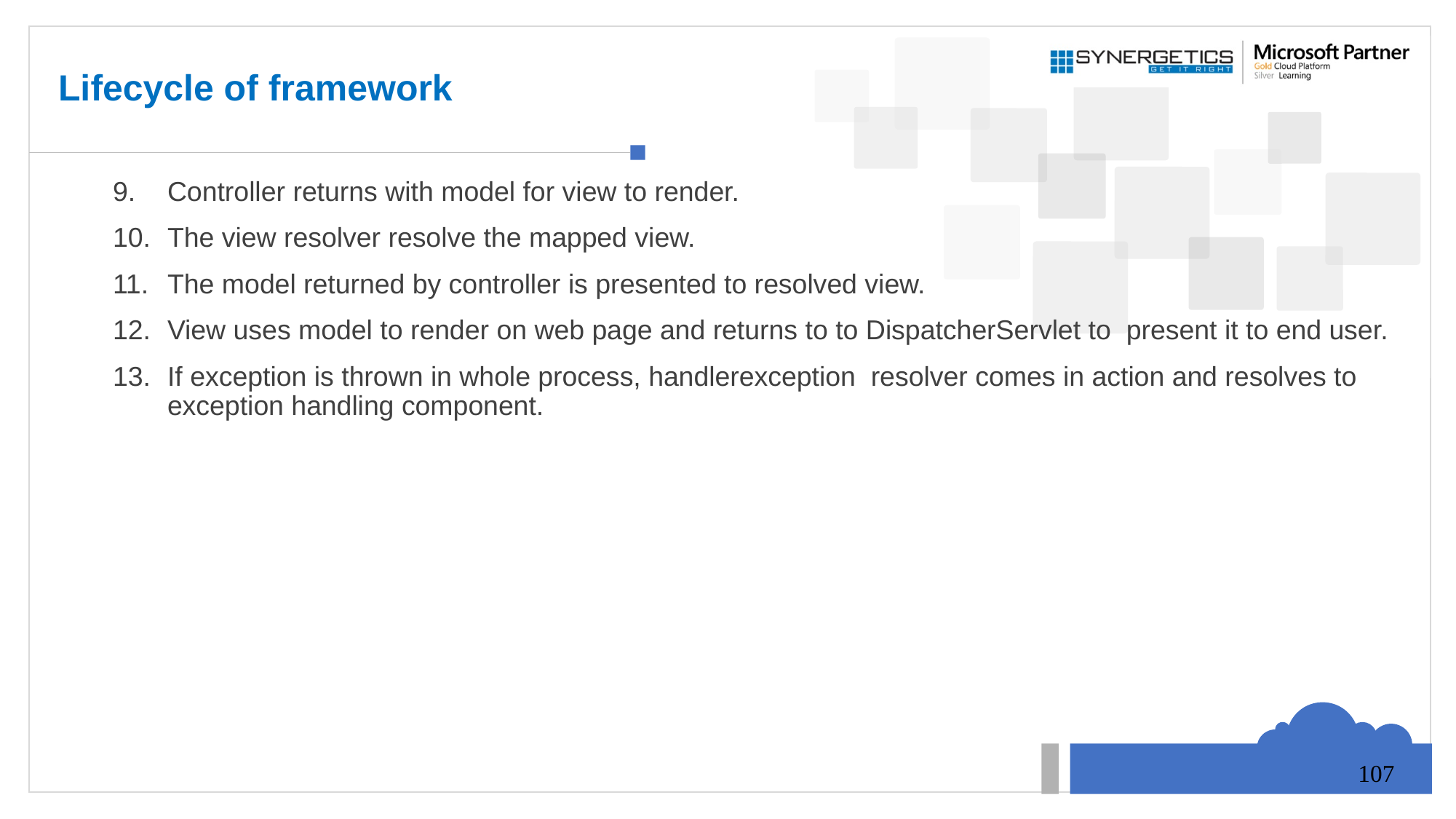

# Lifecycle of framework
Controller returns with model for view to render.
The view resolver resolve the mapped view.
The model returned by controller is presented to resolved view.
View uses model to render on web page and returns to to DispatcherServlet to  present it to end user.
If exception is thrown in whole process, handlerexception  resolver comes in action and resolves to exception handling component.